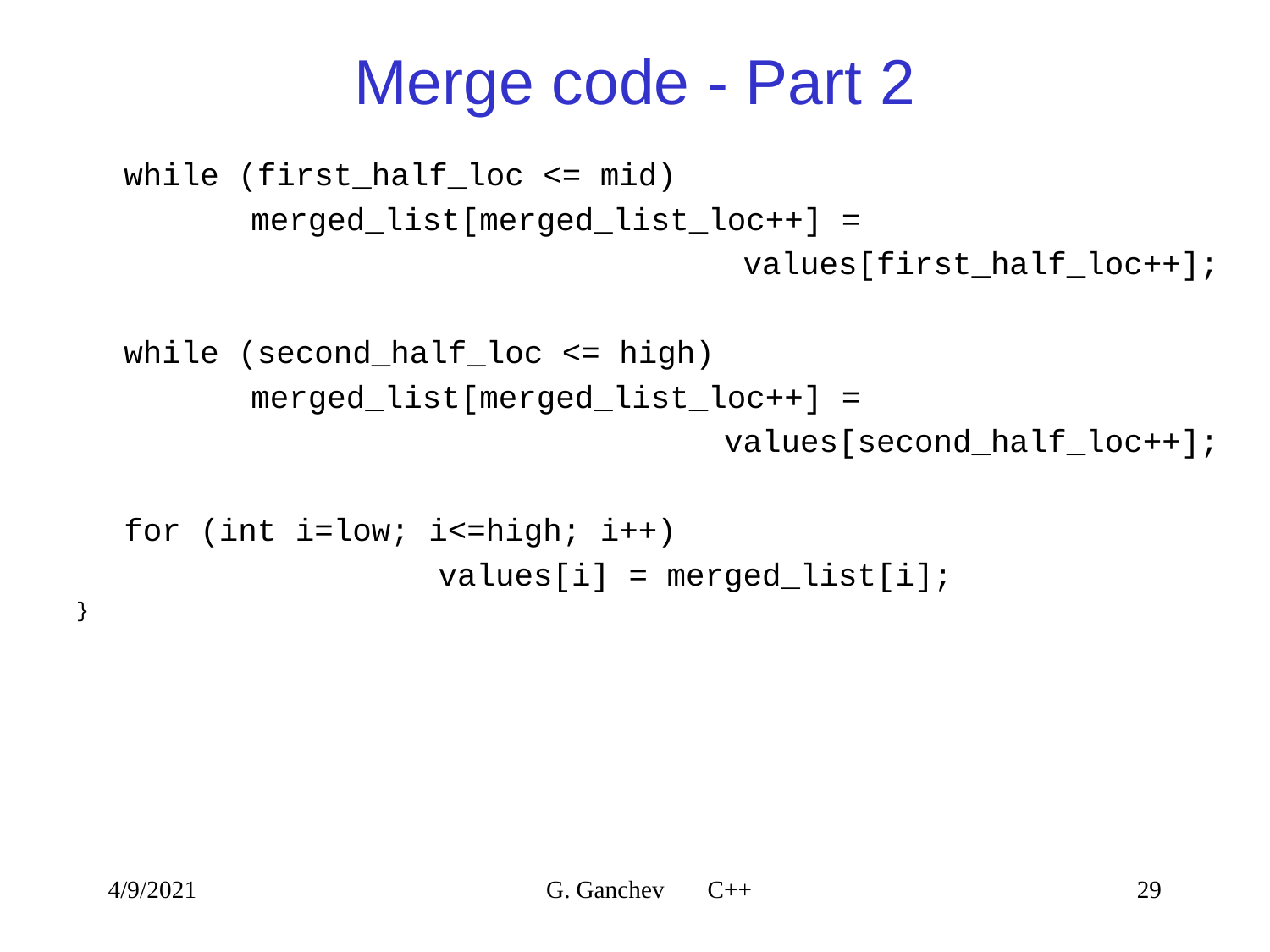

# Merge code - Part 2
	while (first_half_loc <= mid)
		merged_list[merged_list_loc++] =
                                   values[first_half_loc++];

	while (second_half_loc <= high)
		merged_list[merged_list_loc++] =
                                  values[second_half_loc++];

	for (int i=low; i<=high; i++)
                   values[i] = merged_list[i];
}
4/9/2021
G. Ganchev       C++
29